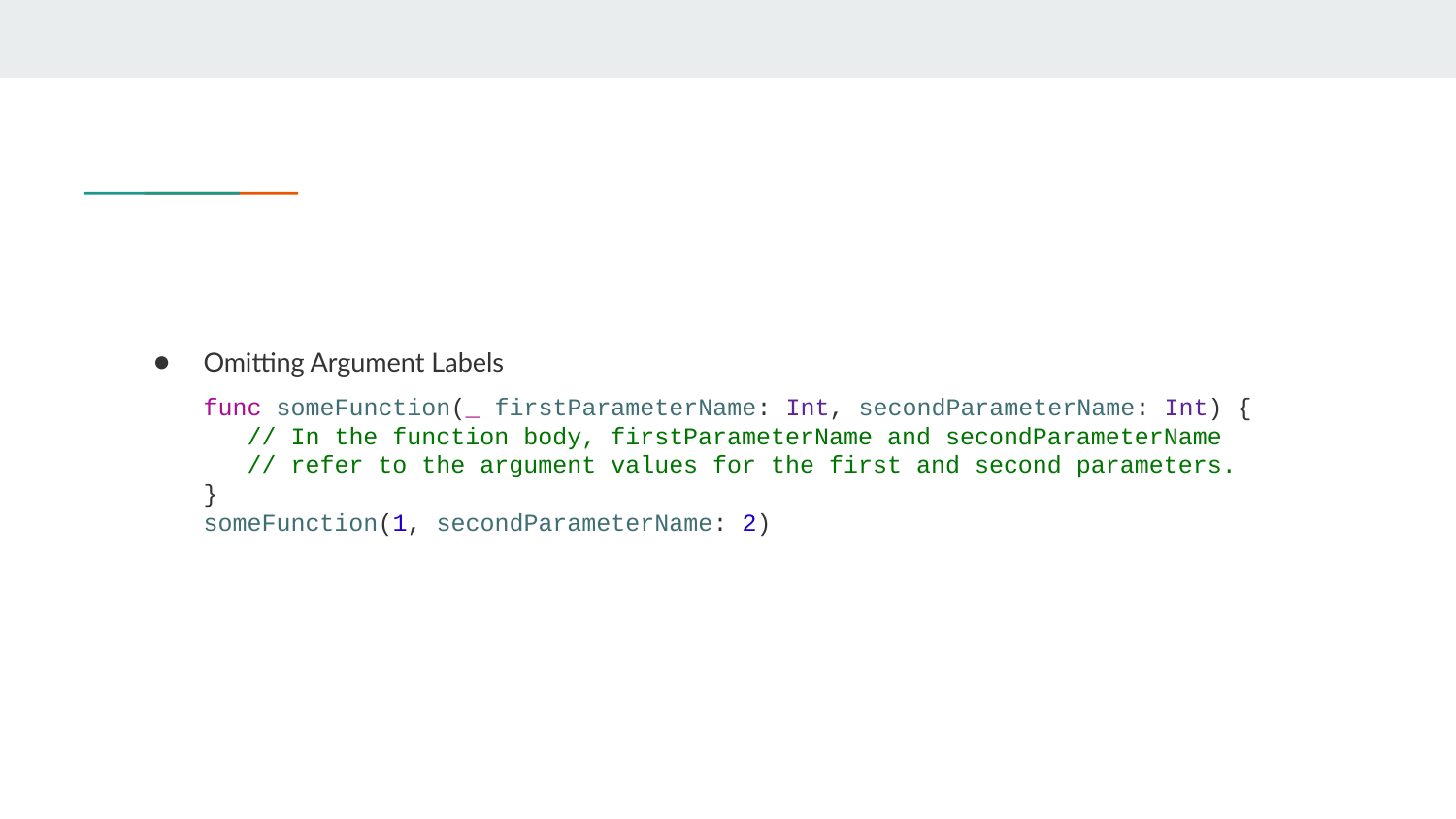

#
Omitting Argument Labels
func someFunction(_ firstParameterName: Int, secondParameterName: Int) {
   // In the function body, firstParameterName and secondParameterName
   // refer to the argument values for the first and second parameters.
}
someFunction(1, secondParameterName: 2)